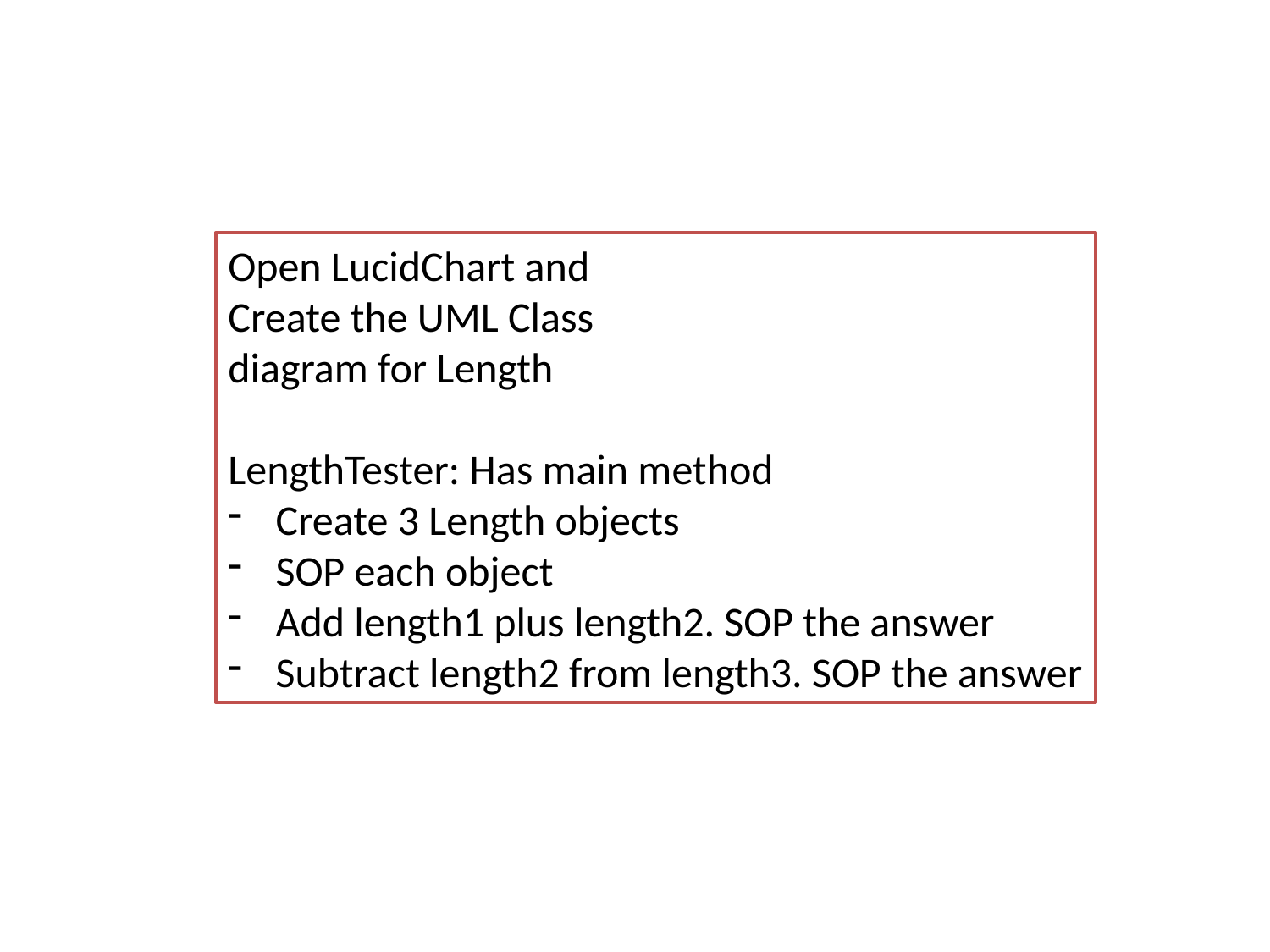

#

Open LucidChart and
Create the UML Class
diagram for Length

LengthTester: Has main method
Create 3 Length objects
SOP each object
Add length1 plus length2. SOP the answer
Subtract length2 from length3. SOP the answer